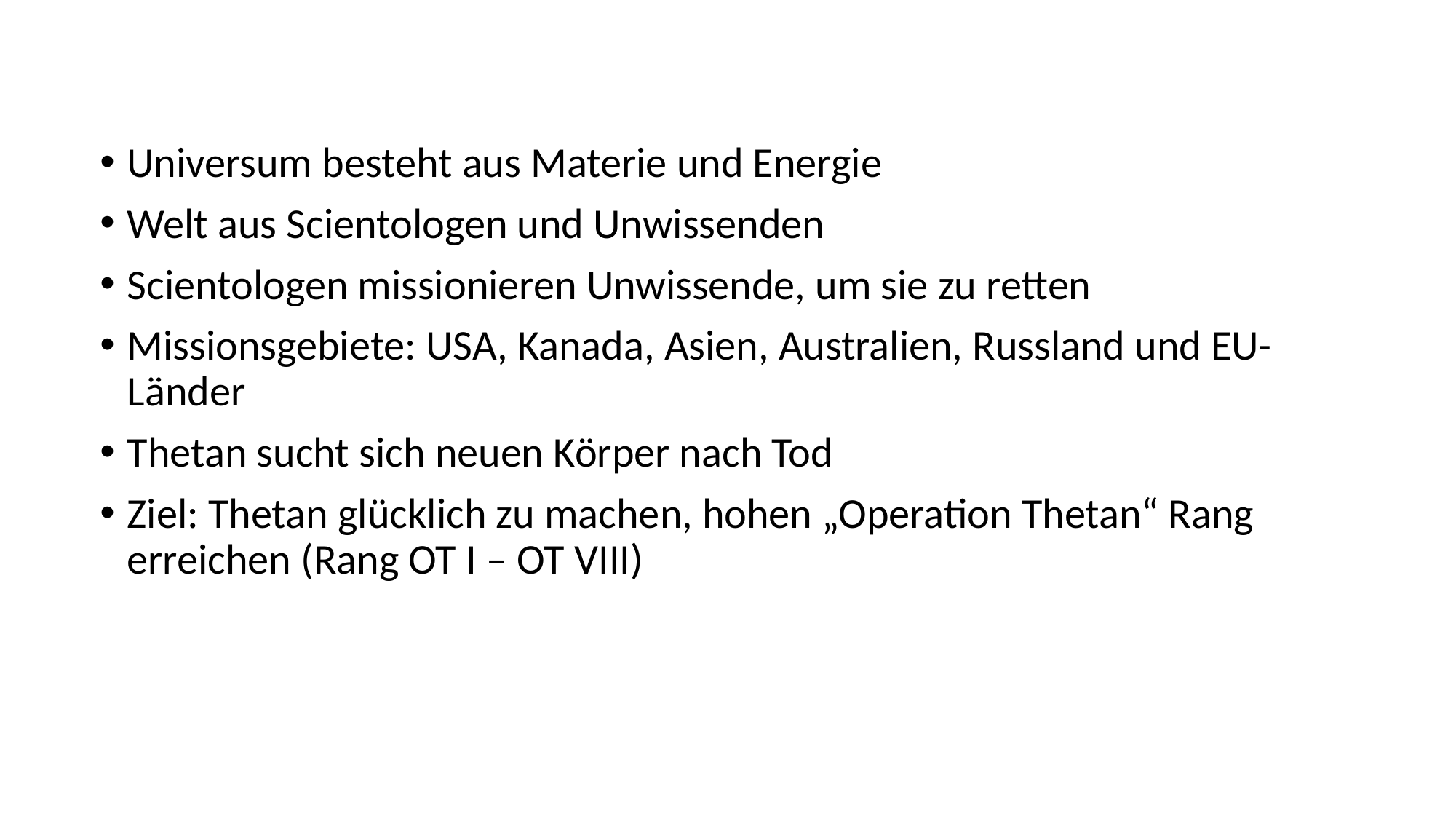

Universum besteht aus Materie und Energie
Welt aus Scientologen und Unwissenden
Scientologen missionieren Unwissende, um sie zu retten
Missionsgebiete: USA, Kanada, Asien, Australien, Russland und EU-Länder
Thetan sucht sich neuen Körper nach Tod
Ziel: Thetan glücklich zu machen, hohen „Operation Thetan“ Rang erreichen (Rang OT I – OT VIII)